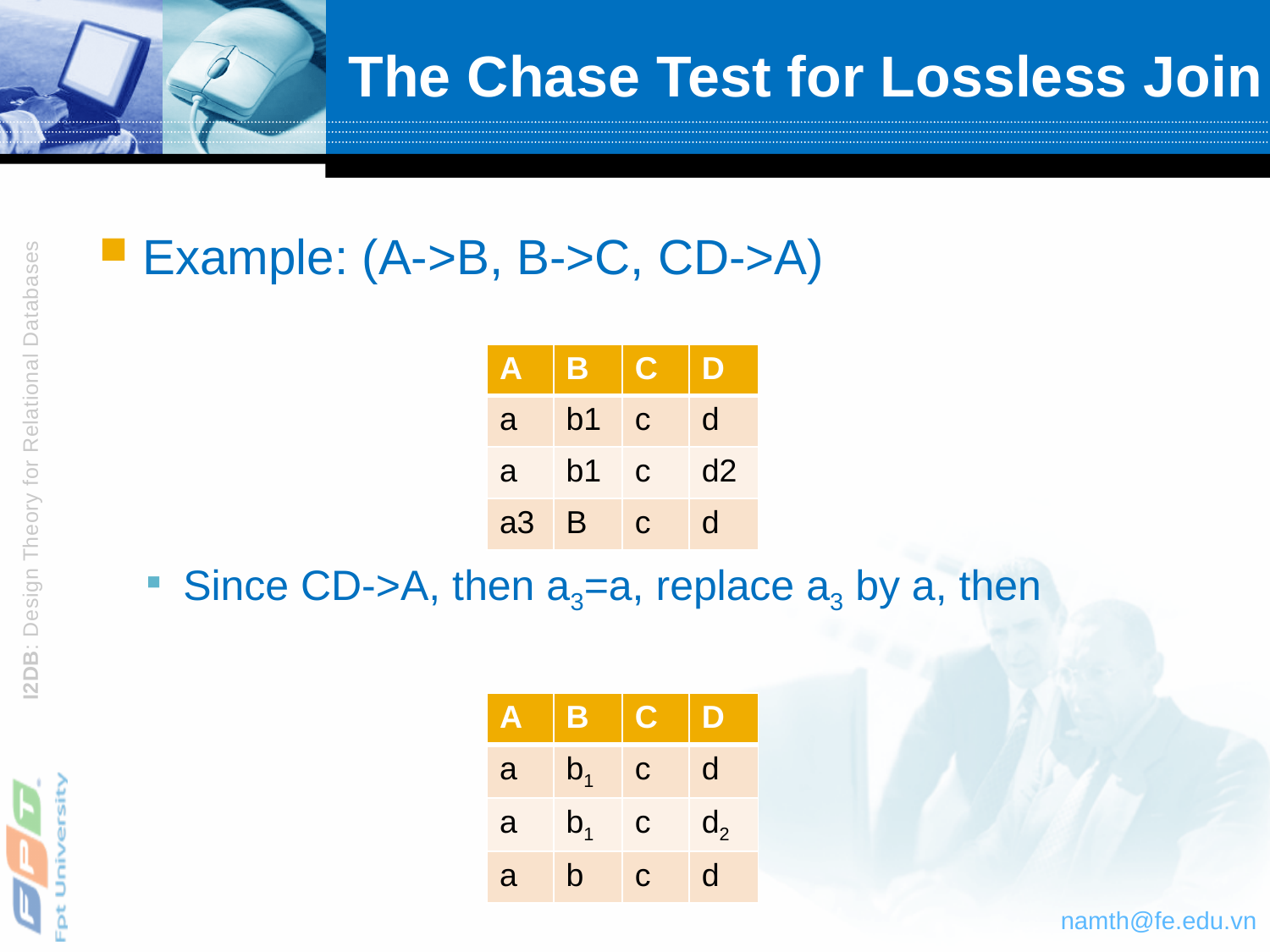

# The Chase Test for Lossless Join
Example: (A->B, B->C, CD->A)

Since CD->A, then a3=a, replace a3 by a, then
| A | B | C | D |
| --- | --- | --- | --- |
| a | b1 | c | d |
| a | b1 | c | d2 |
| a3 | B | c | d |
| A | B | C | D |
| --- | --- | --- | --- |
| a | b1 | c | d |
| a | b1 | c | d2 |
| a | b | c | d |